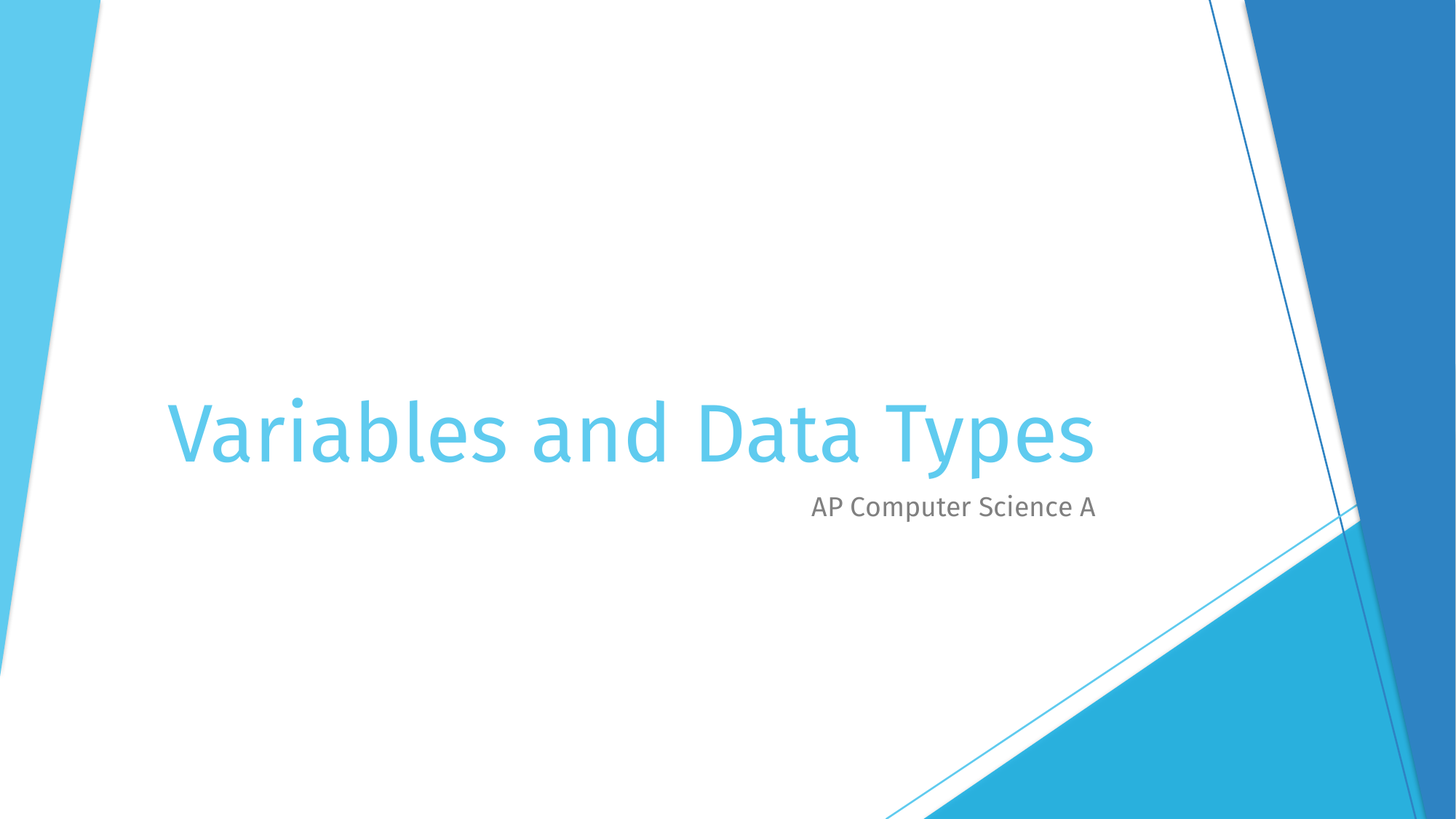

# Variables and Data Types

AP Computer Science A